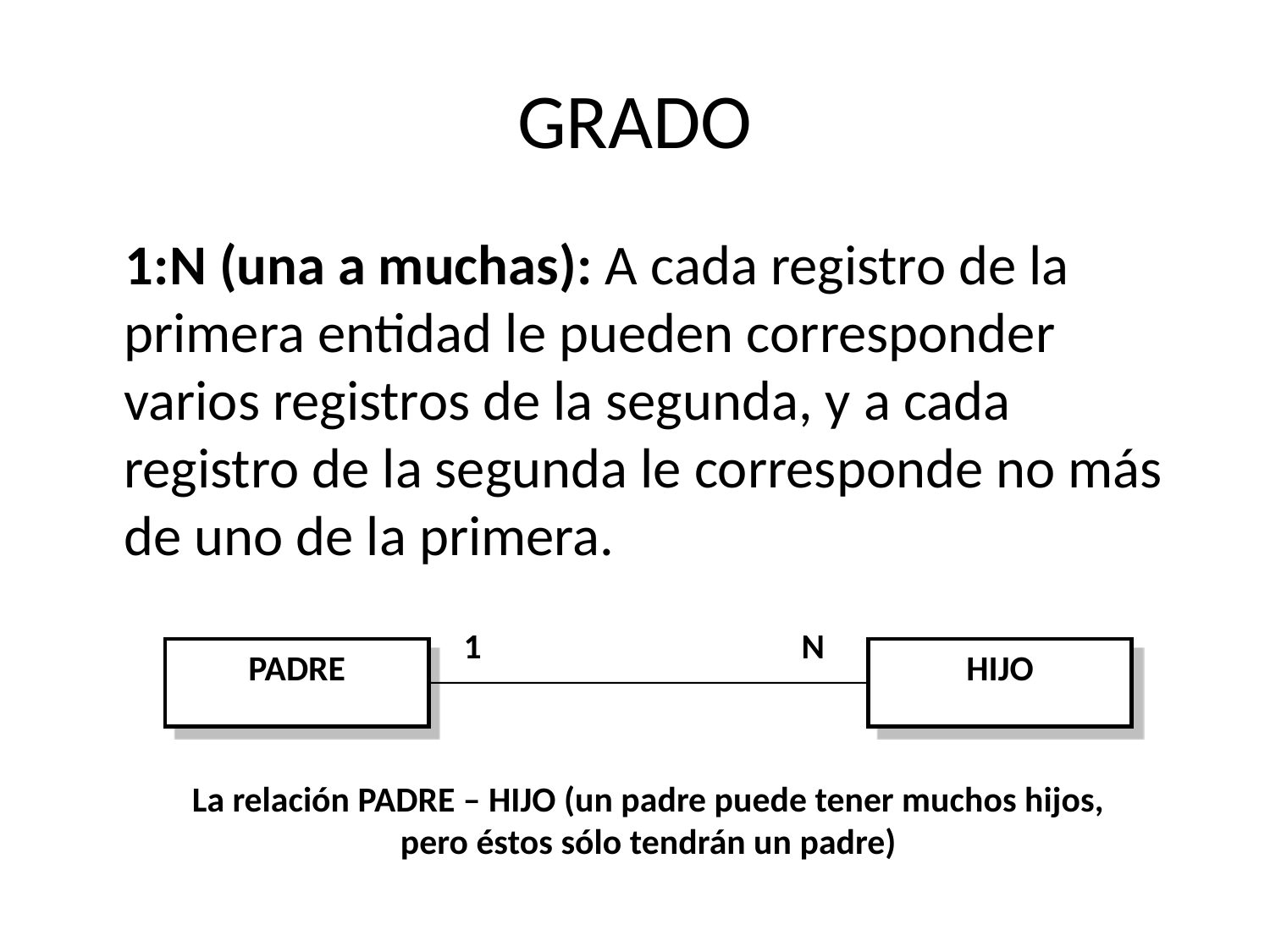

# GRADO
1:N (una a muchas): A cada registro de la primera entidad le pueden corresponder varios registros de la segunda, y a cada registro de la segunda le corresponde no más de uno de la primera.

1
N
PADRE
HIJO

La relación PADRE – HIJO (un padre puede tener muchos hijos, pero éstos sólo tendrán un padre)